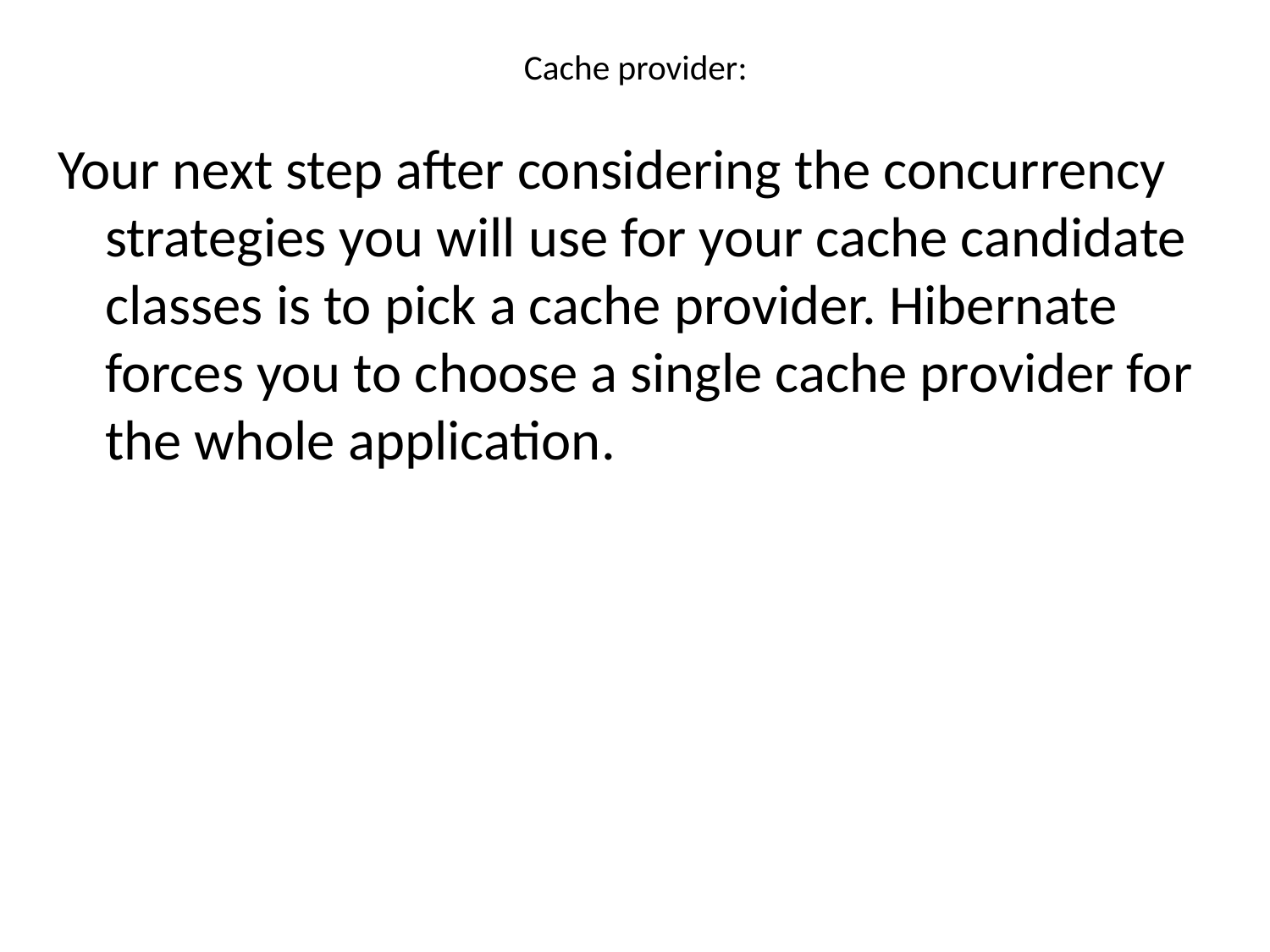

# Cache provider:
Your next step after considering the concurrency strategies you will use for your cache candidate classes is to pick a cache provider. Hibernate forces you to choose a single cache provider for the whole application.